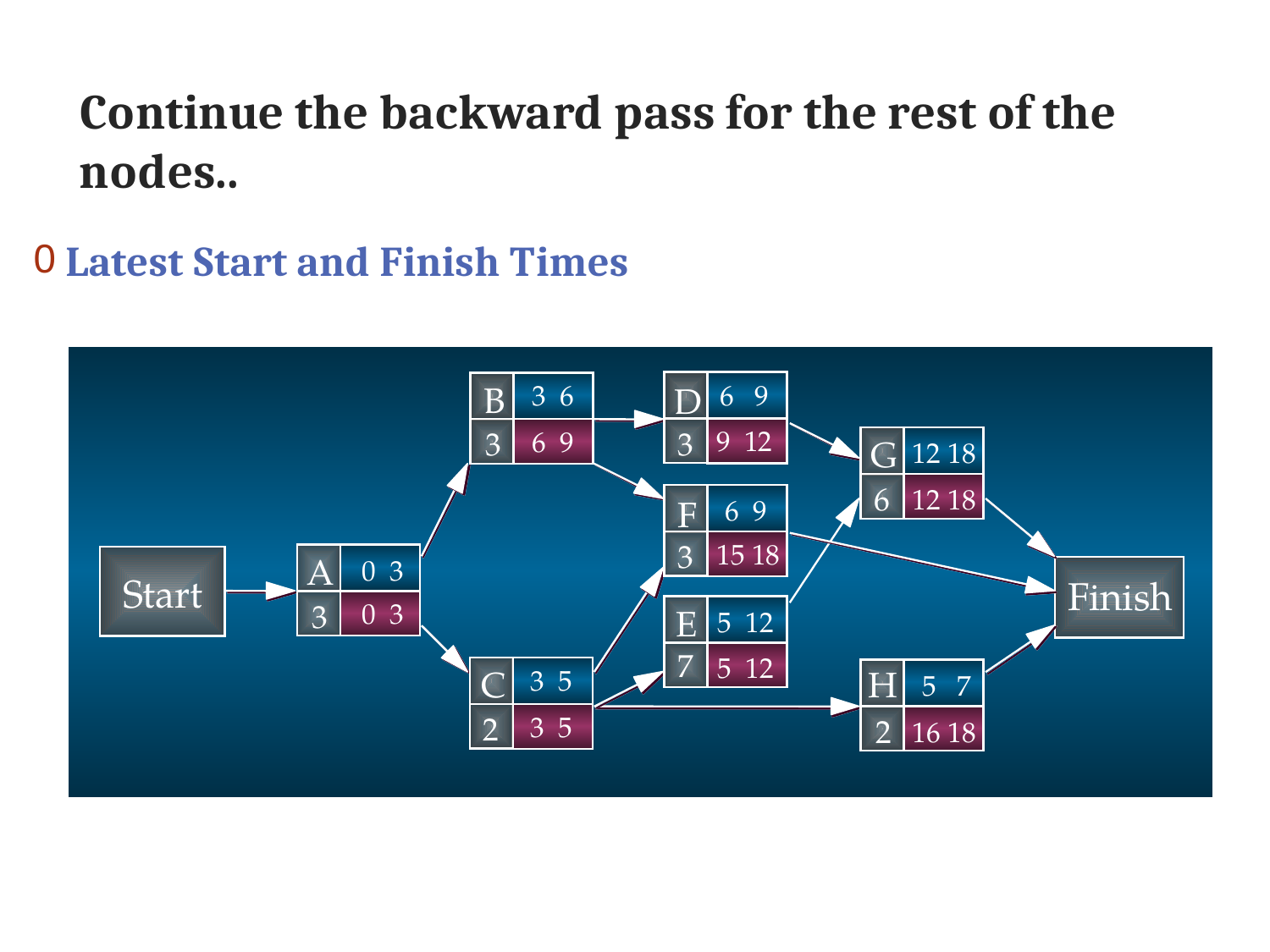

# Continue the backward pass for the rest of the nodes..
Latest Start and Finish Times

6   9
3  6
B
D

9  12
6  9

3
3

G
12 18

6
12 18

6  9
F

15 18
3

A
0  3

Start
Finish

0  3

3
E
5  12

7
5  12

3  5
C
H
5   7

3  5
2
2
16 18